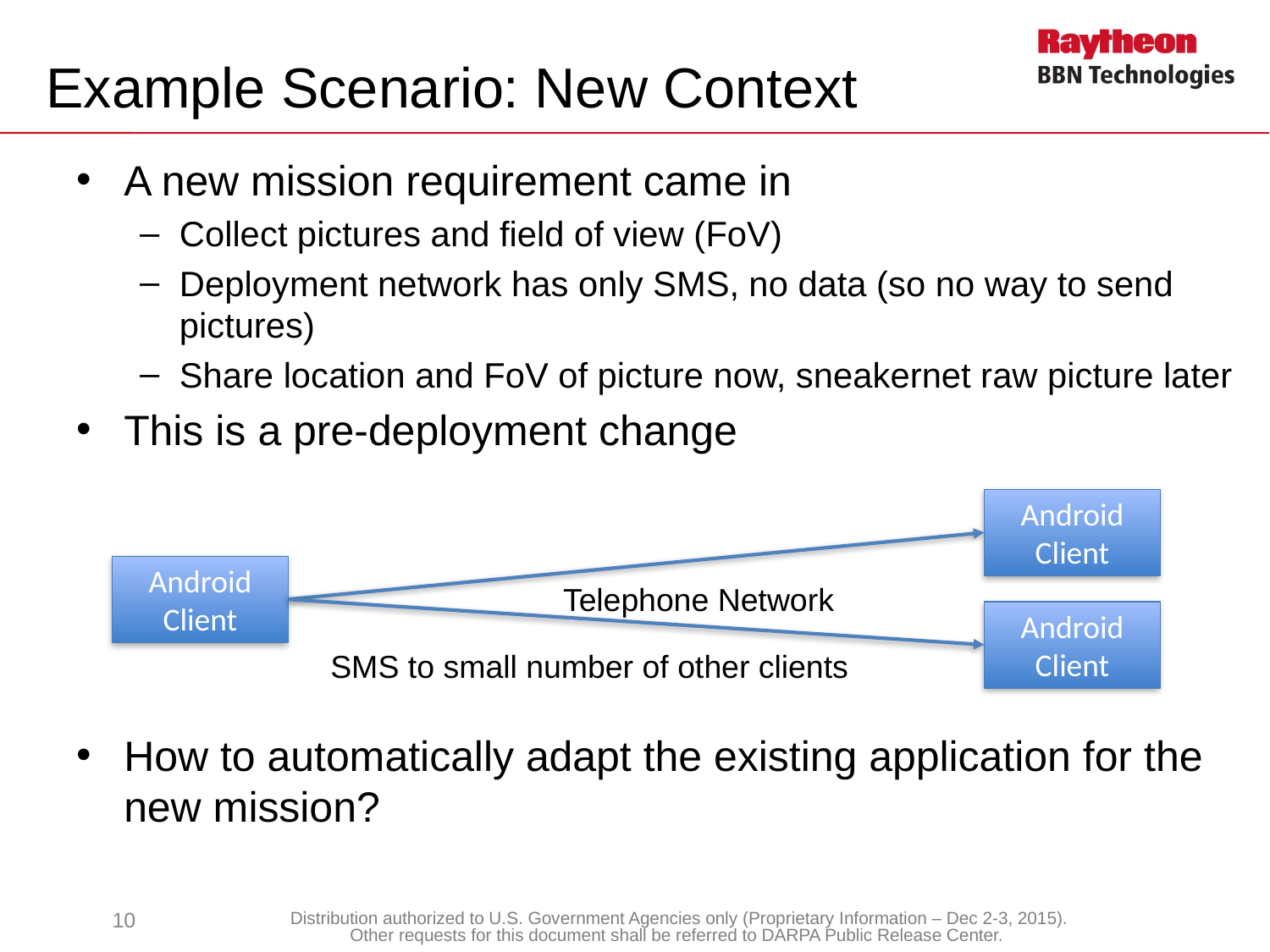

# Example Scenario: New Context
A new mission requirement came in
Collect pictures and field of view (FoV)
Deployment network has only SMS, no data (so no way to send pictures)
Share location and FoV of picture now, sneakernet raw picture later
This is a pre-deployment change

How to automatically adapt the existing application for the new mission?

Android Client
Android Client
Telephone Network
Android Client
SMS to small number of other clients
10